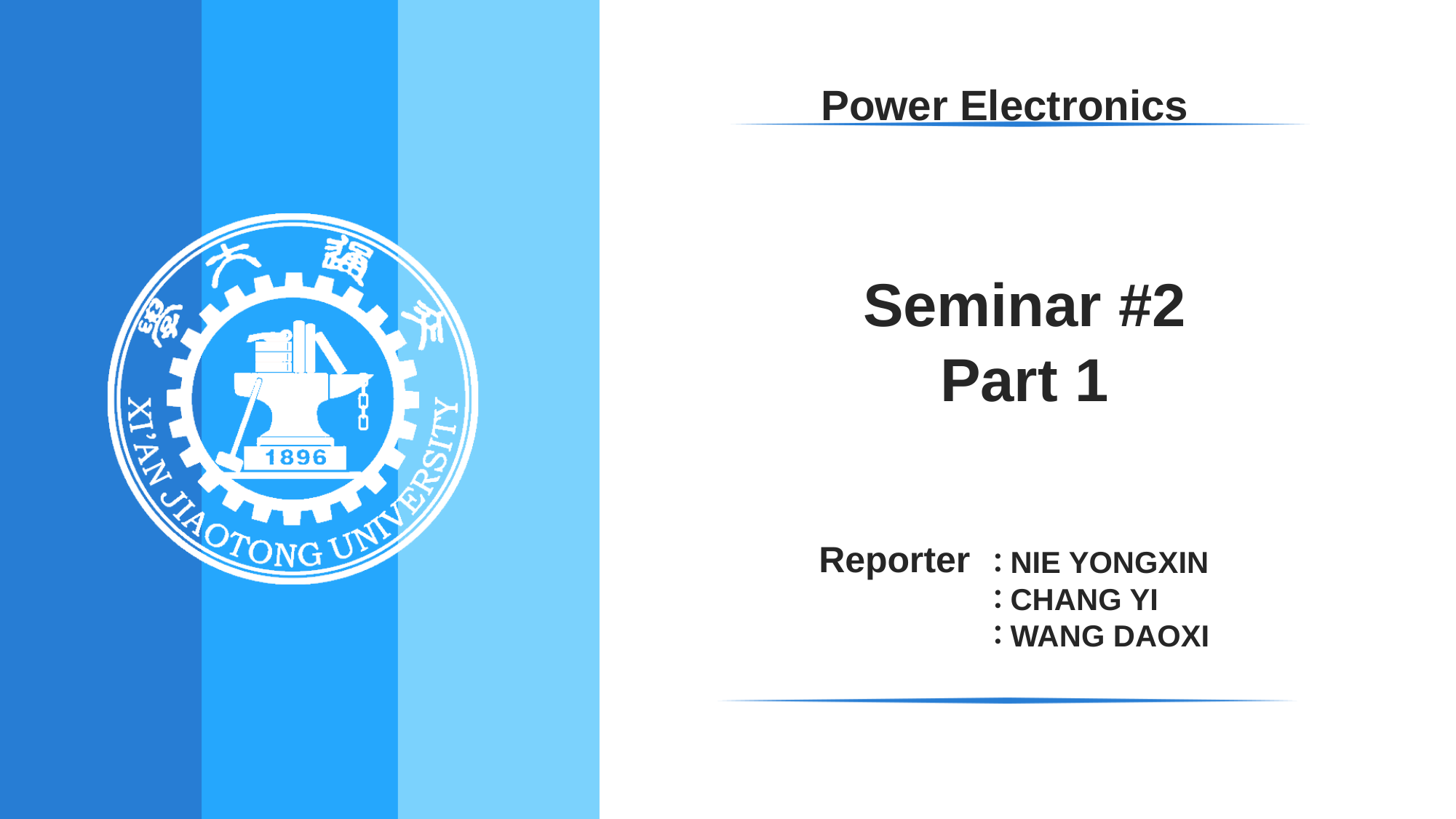

Power Electronics
Seminar #2
Part 1
Reporter
NIE YONGXIN
：
CHANG YI
WANG DAOXI
：
：